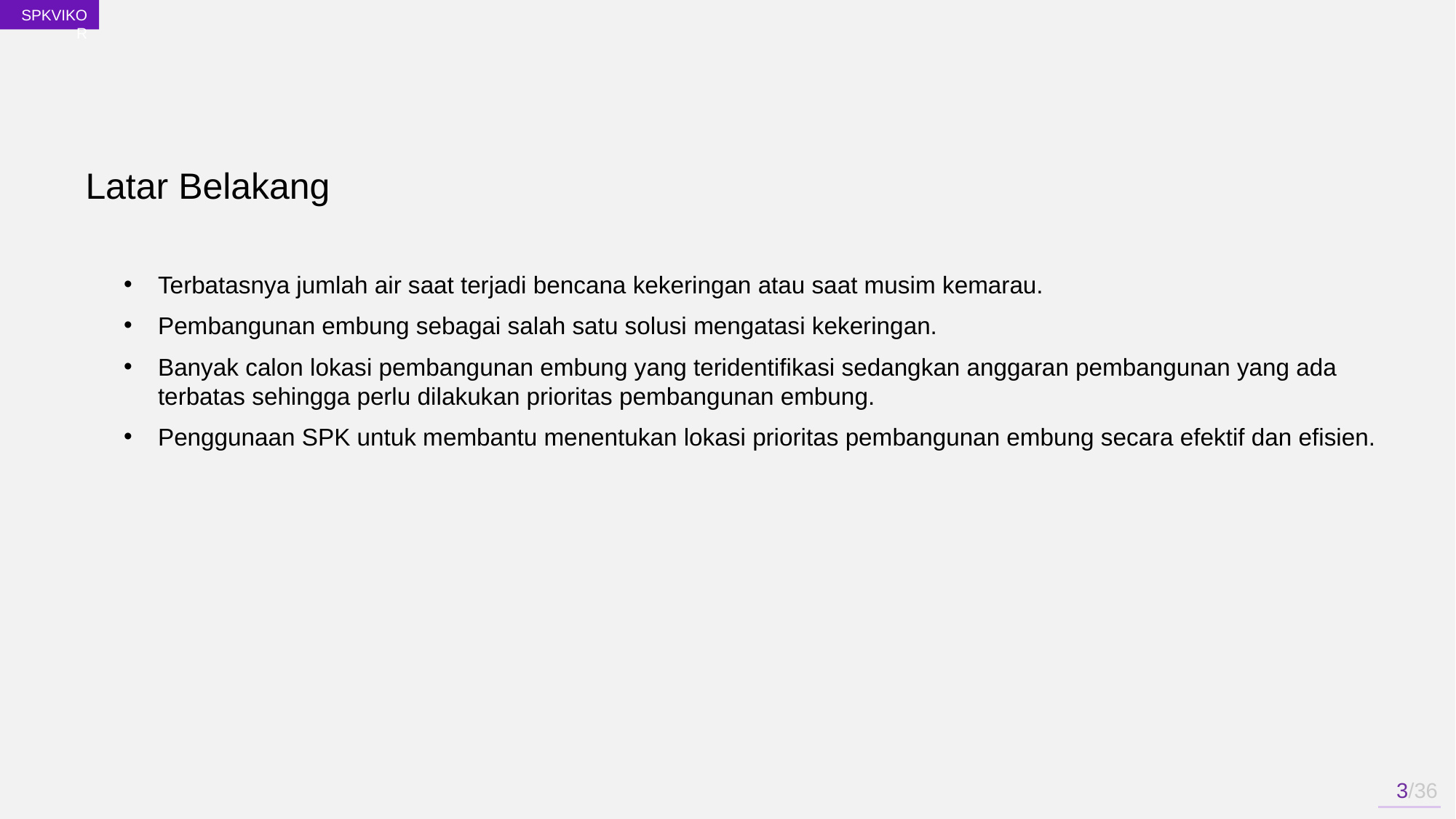

Latar Belakang
Terbatasnya jumlah air saat terjadi bencana kekeringan atau saat musim kemarau.
Pembangunan embung sebagai salah satu solusi mengatasi kekeringan.
Banyak calon lokasi pembangunan embung yang teridentifikasi sedangkan anggaran pembangunan yang ada terbatas sehingga perlu dilakukan prioritas pembangunan embung.
Penggunaan SPK untuk membantu menentukan lokasi prioritas pembangunan embung secara efektif dan efisien.
3/36